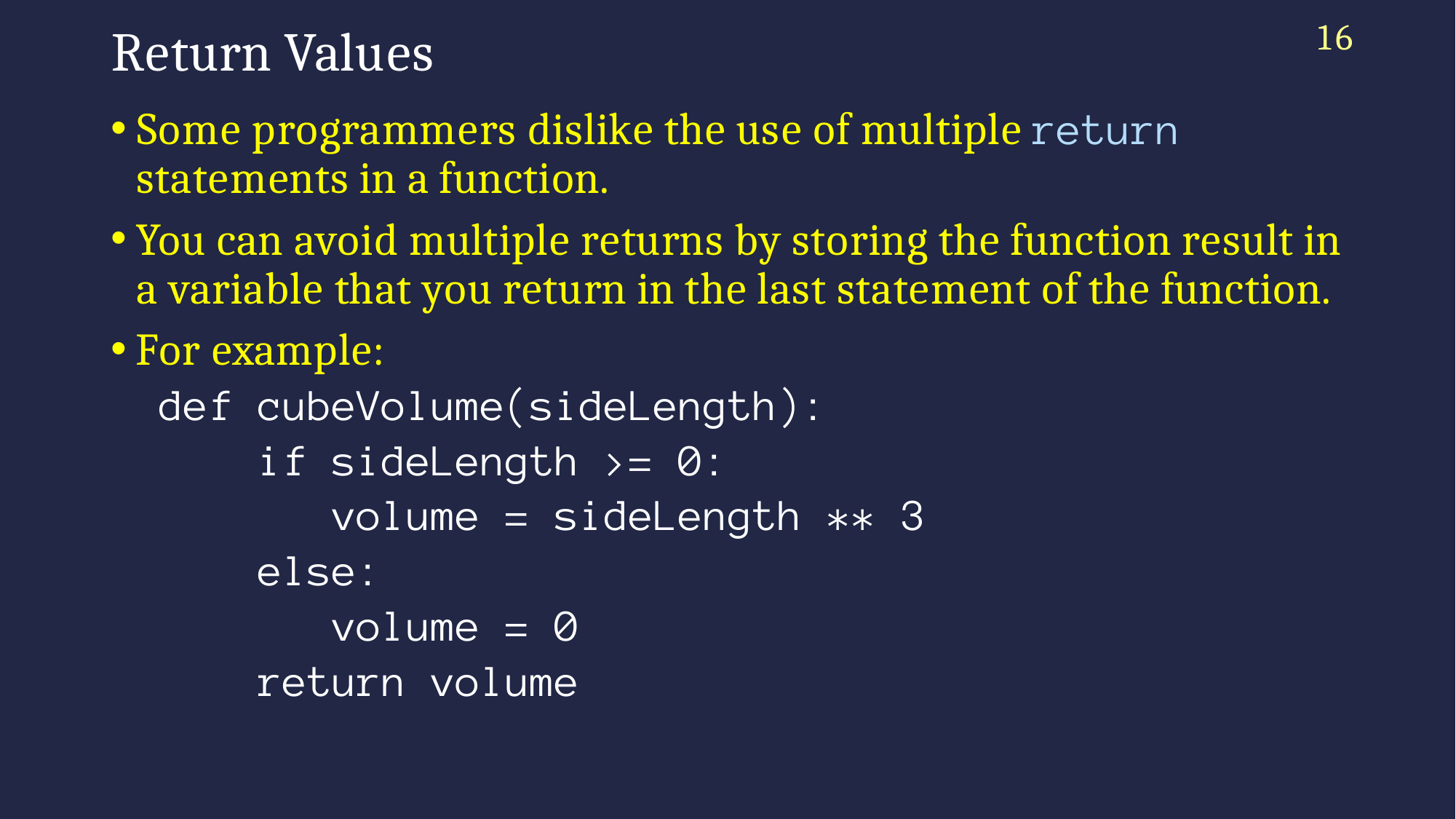

16
# Return Values
Some programmers dislike the use of multiple return statements in a function.
You can avoid multiple returns by storing the function result in a variable that you return in the last statement of the function.
For example:
def cubeVolume(sideLength):
    if sideLength >= 0:
       volume = sideLength ** 3
    else:
       volume = 0
    return volume